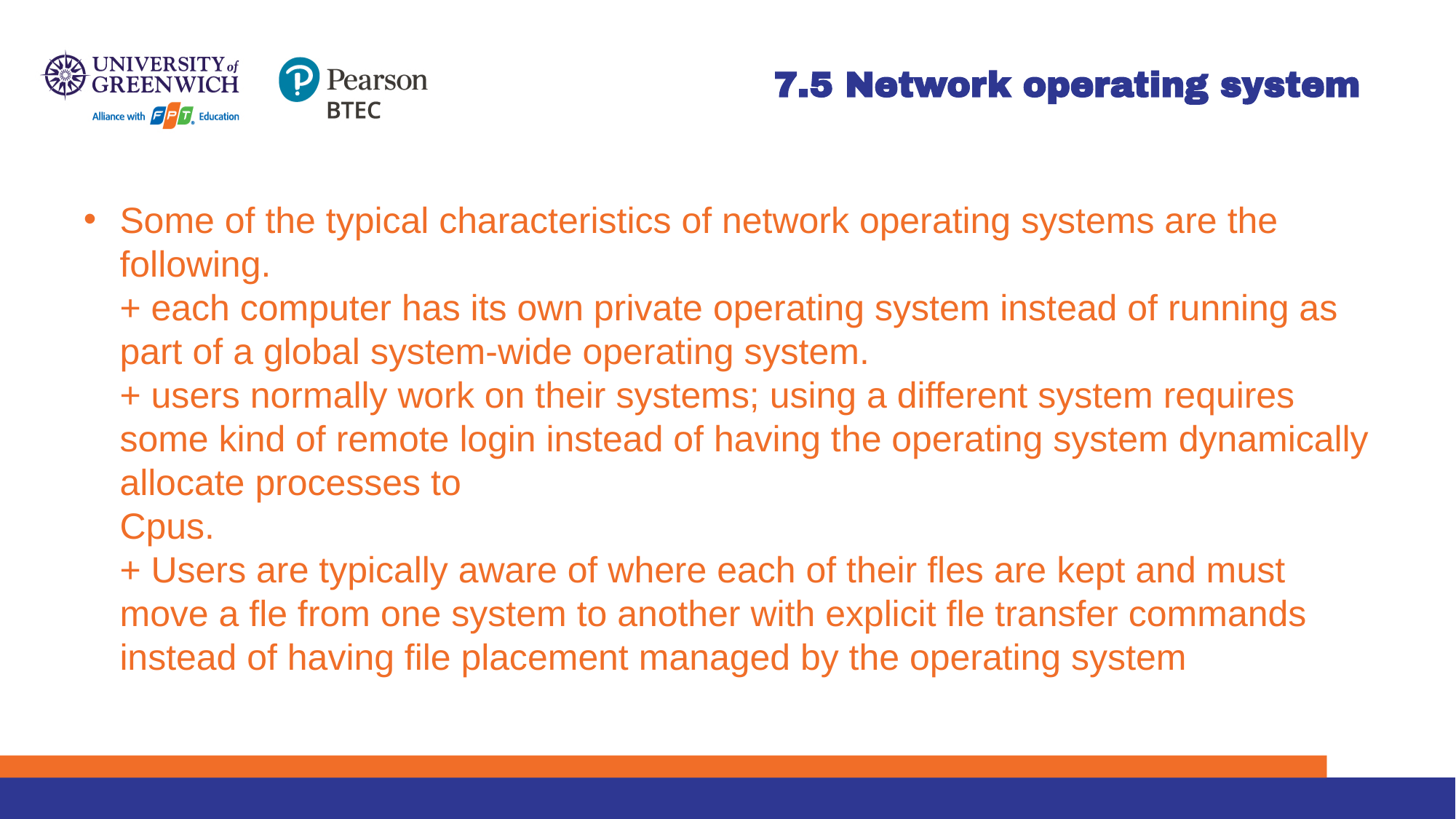

# 7.5 Network operating system
Some of the typical characteristics of network operating systems are the following.
+ each computer has its own private operating system instead of running as part of a global system-wide operating system.
+ users normally work on their systems; using a different system requires some kind of remote login instead of having the operating system dynamically allocate processes to
Cpus.
+ Users are typically aware of where each of their fles are kept and must move a fle from one system to another with explicit fle transfer commands instead of having file placement managed by the operating system